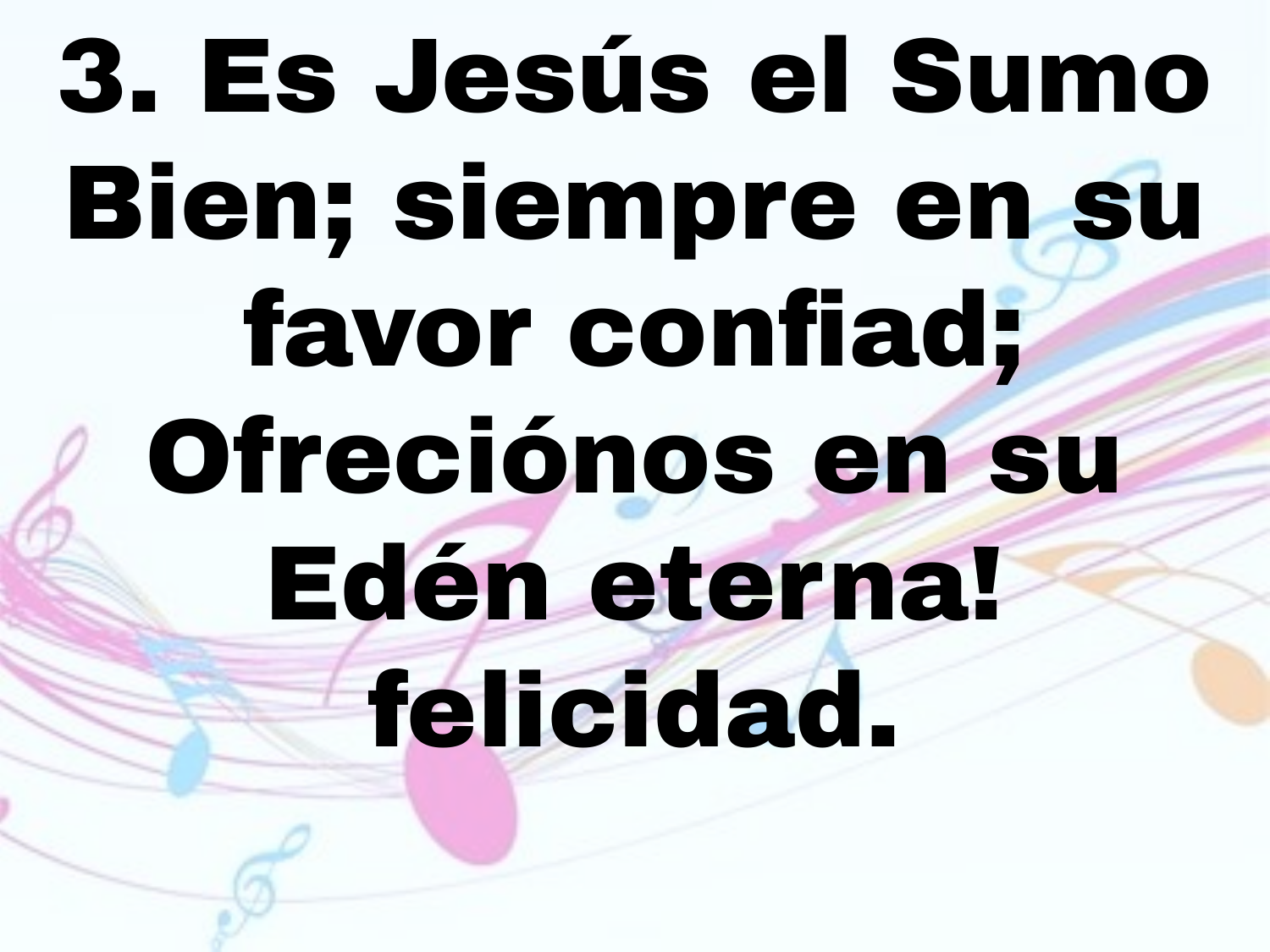

3. Es Jesús el Sumo Bien; siempre en su favor confiad; Ofreciónos en su Edén eterna! felicidad.